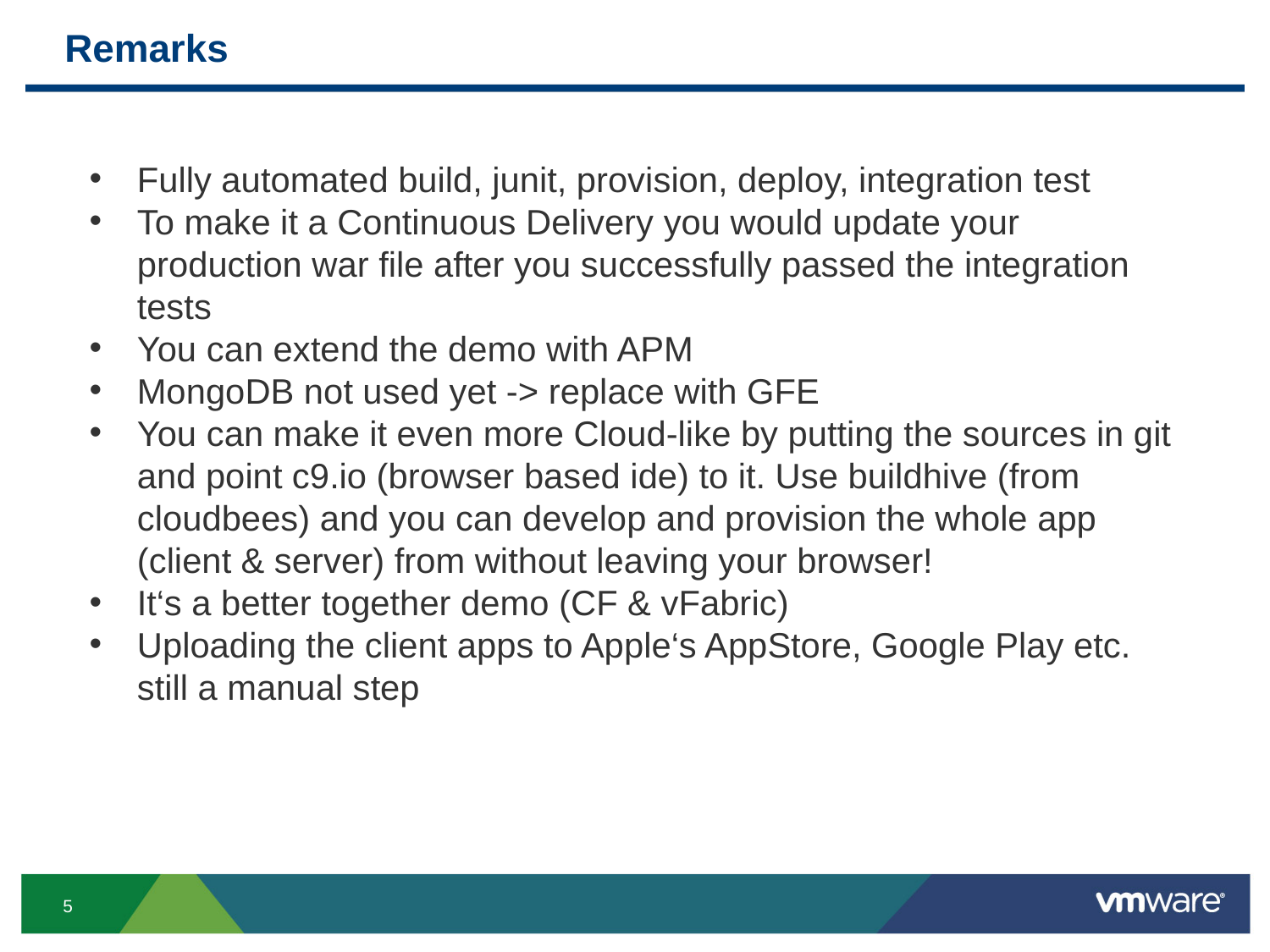

# Remarks
Fully automated build, junit, provision, deploy, integration test
To make it a Continuous Delivery you would update your production war file after you successfully passed the integration tests
You can extend the demo with APM
MongoDB not used yet -> replace with GFE
You can make it even more Cloud-like by putting the sources in git and point c9.io (browser based ide) to it. Use buildhive (from cloudbees) and you can develop and provision the whole app (client & server) from without leaving your browser!
It‘s a better together demo (CF & vFabric)
Uploading the client apps to Apple‘s AppStore, Google Play etc. still a manual step

5